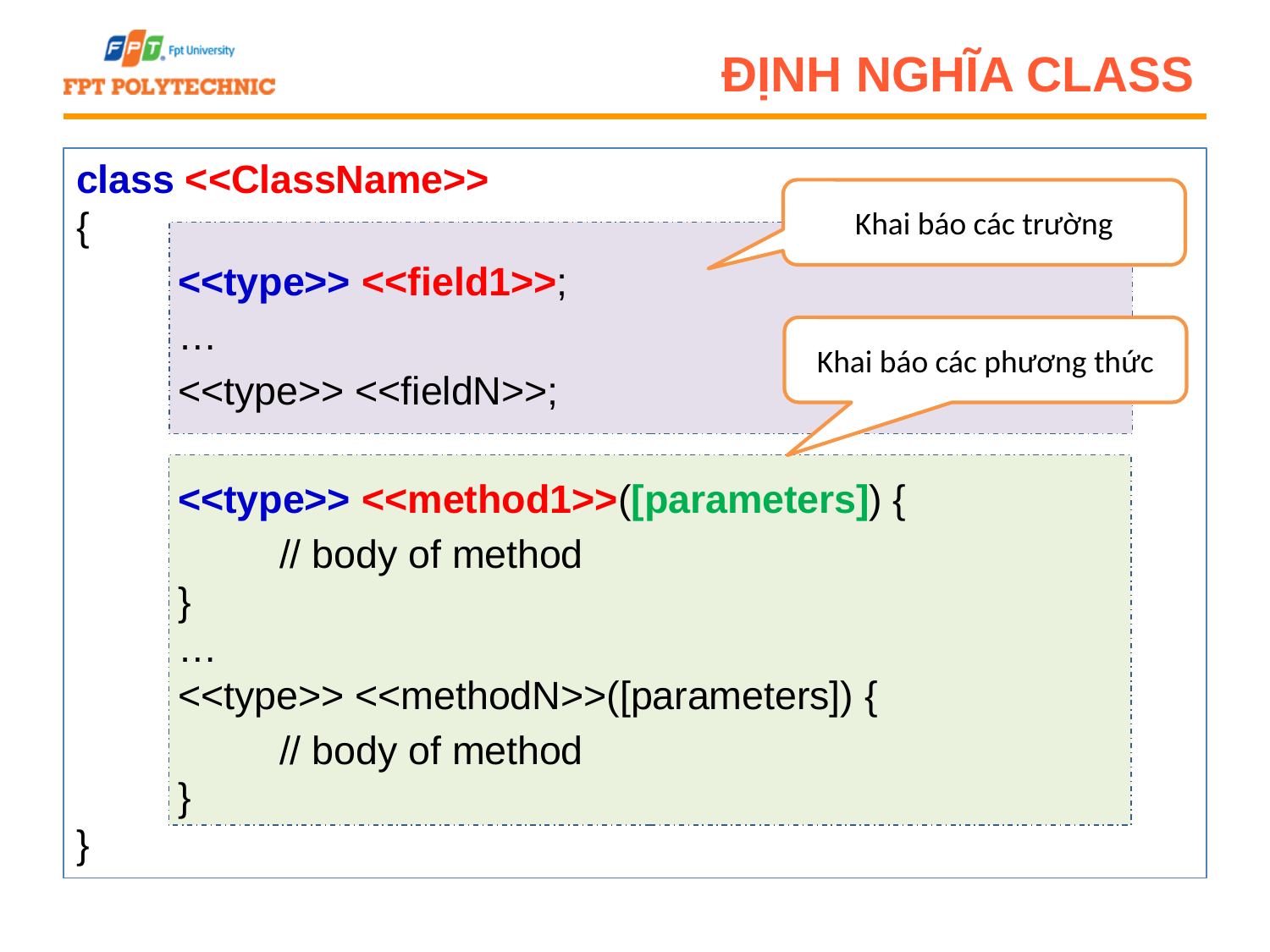

# Định nghĩa class
class <<ClassName>>
{
	<<type>> <<field1>>;
	…
	<<type>> <<fieldN>>;

	<<type>> <<method1>>([parameters]) {
		// body of method
	}
	…
	<<type>> <<methodN>>([parameters]) {
		// body of method
	}
}
Khai báo các trường

Khai báo các phương thức